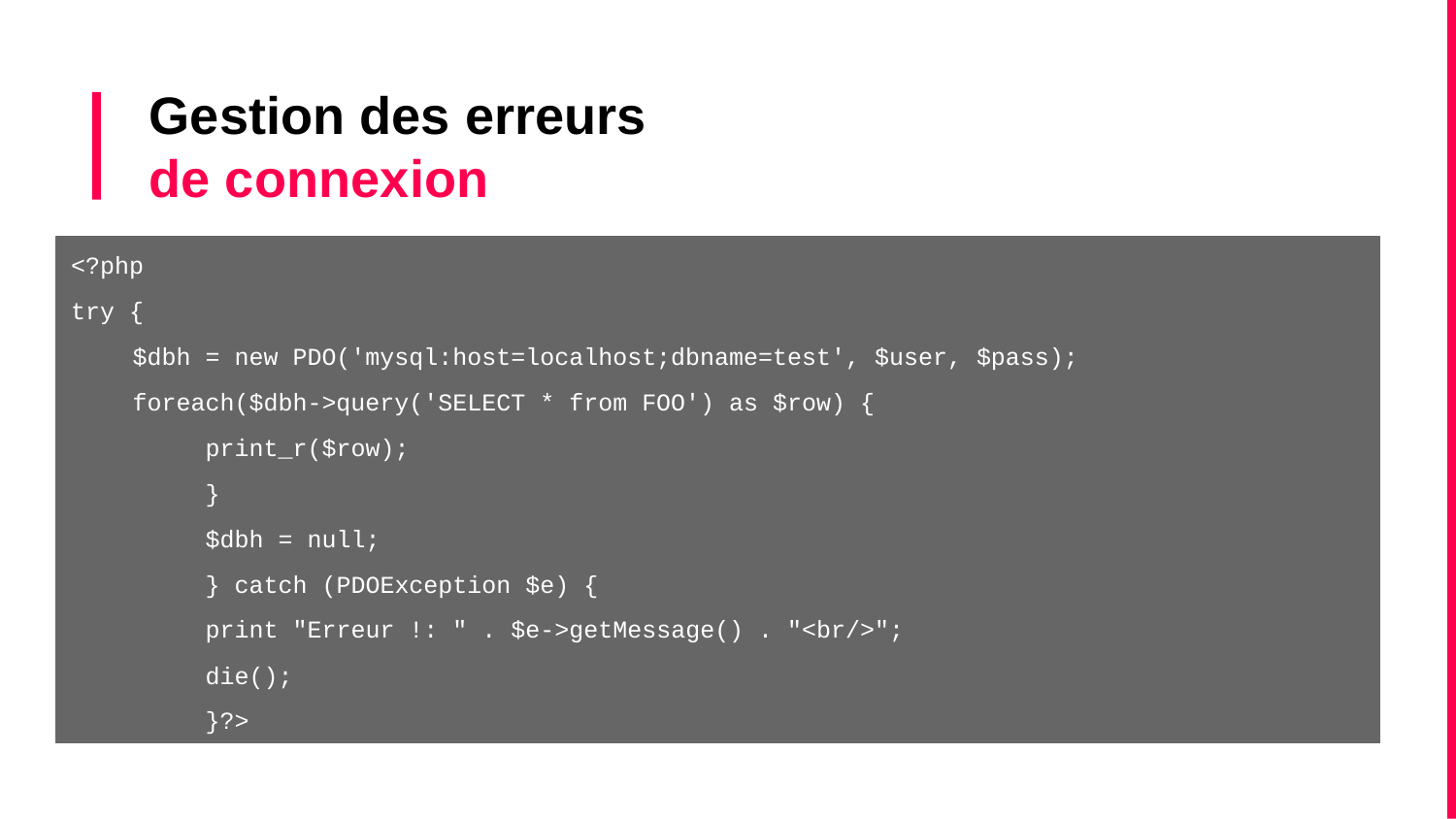

# Gestion des erreurs
de connexion
<?php
try {
$dbh = new PDO('mysql:host=localhost;dbname=test', $user, $pass);
foreach($dbh->query('SELECT * from FOO') as $row) {
print_r($row);
}
$dbh = null;
} catch (PDOException $e) {
print "Erreur !: " . $e->getMessage() . "<br/>";
die();
}?>